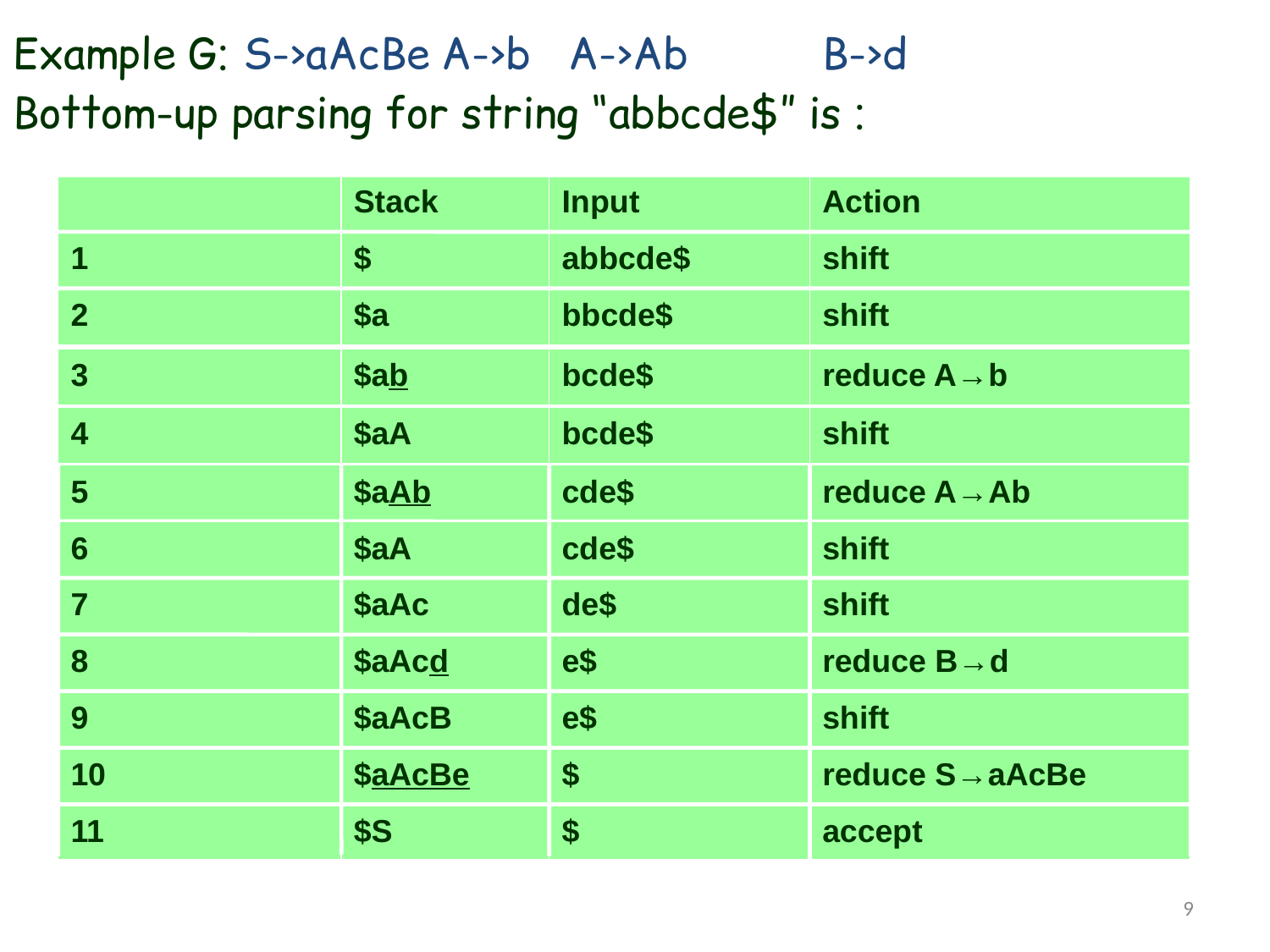

Example G: S->aAcBe	A->b	A->Ab		B->d
Bottom-up parsing for string “abbcde$” is :

Stack
Input
Action

1
$
abbcde$
shift

2
$a
bbcde$
shift

3
$ab
bcde$
reduce A→b
4
$aA
bcde$
shift
5
$aAb
cde$
reduce A→Ab

6
$aA
cde$
shift
7
$aAc
de$
shift

8
$aAcd
e$
reduce B→d

9
$aAcB
e$
shift

10
$aAcBe
$
reduce S→aAcBe

11
$S
$
accept

9